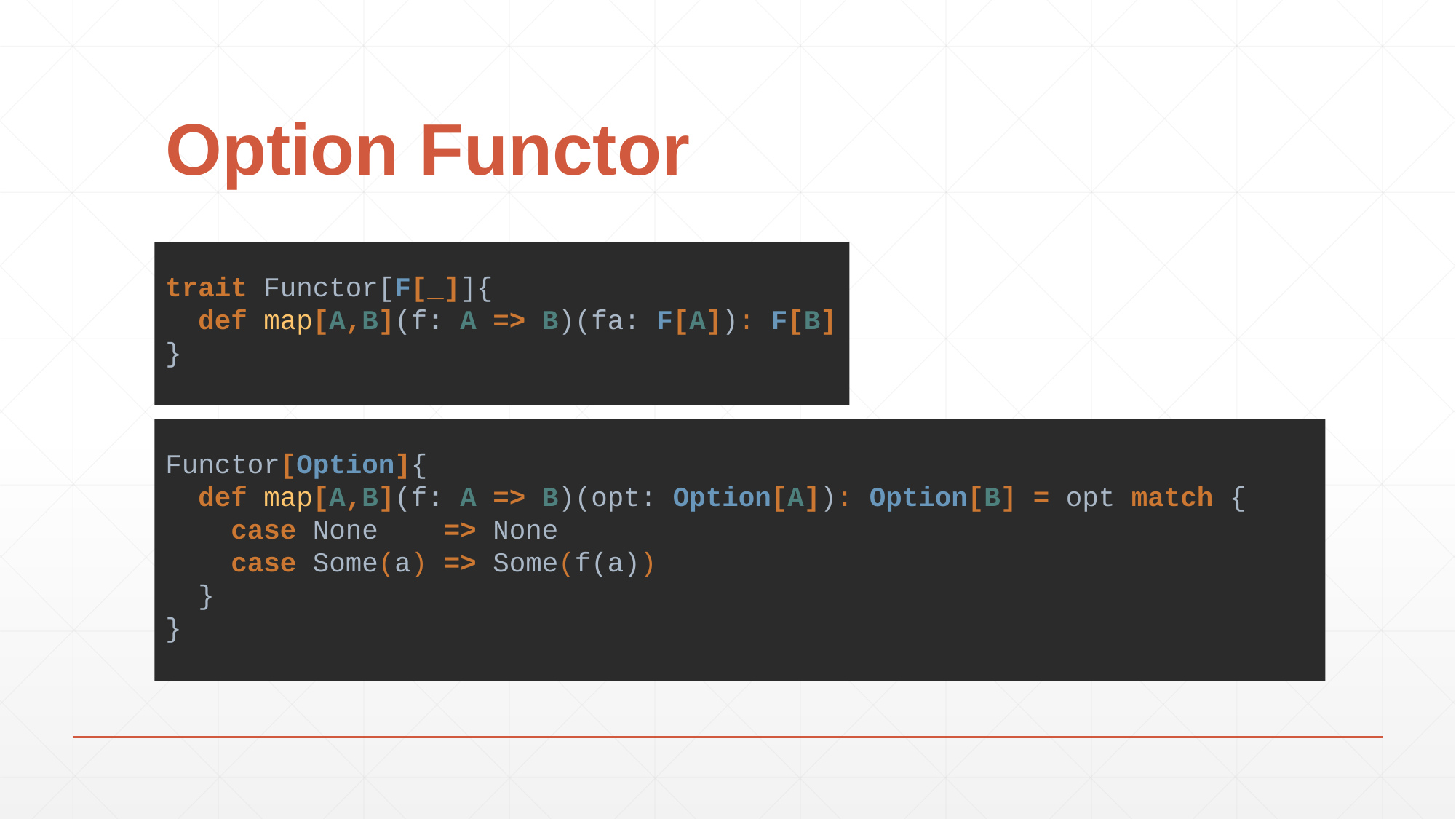

# Option Functor

trait Functor[F[_]]{
  def map[A,B](f: A => B)(fa: F[A]): F[B]
}

Functor[Option]{
  def map[A,B](f: A => B)(opt: Option[A]): Option[B] = opt match {
    case None    => None
    case Some(a) => Some(f(a))
  }
}